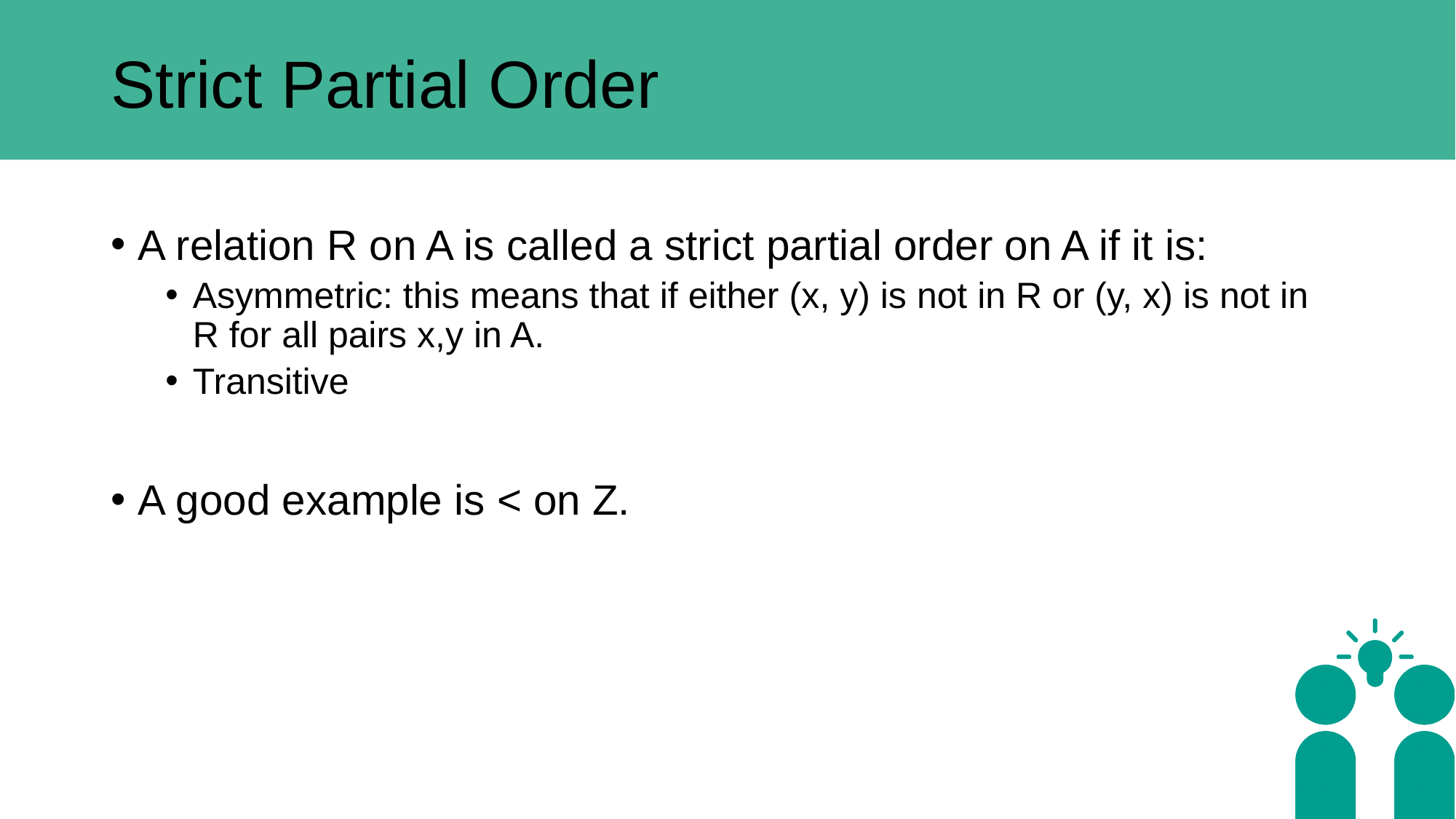

# Strict Partial Order
A relation R on A is called a strict partial order on A if it is:
Asymmetric: this means that if either (x, y) is not in R or (y, x) is not in R for all pairs x,y in A.
Transitive

A good example is < on Z.